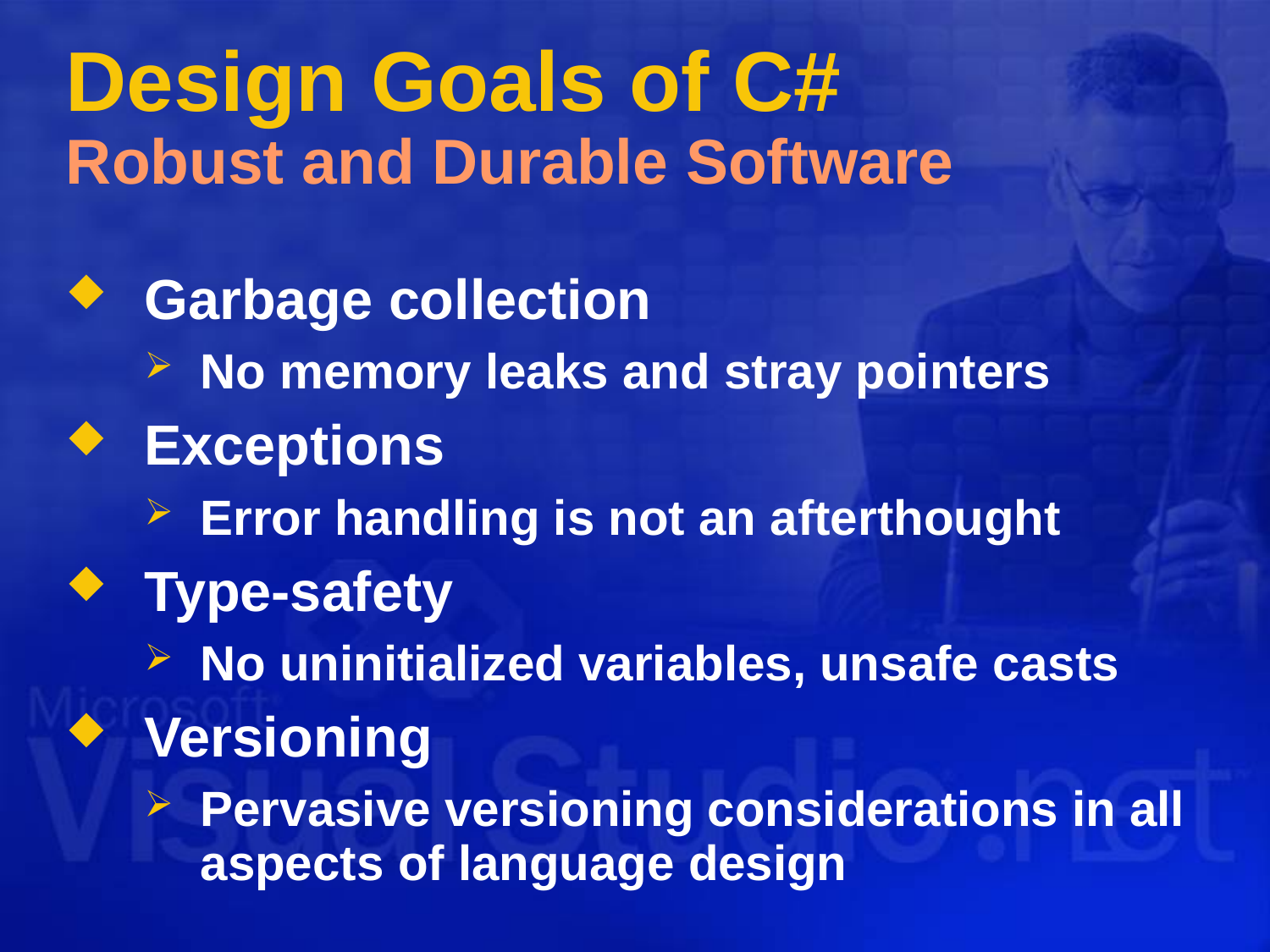

# Design Goals of C# Robust and Durable Software
Garbage collection
No memory leaks and stray pointers
Exceptions
Error handling is not an afterthought
Type-safety
No uninitialized variables, unsafe casts
Versioning
Pervasive versioning considerations in all aspects of language design